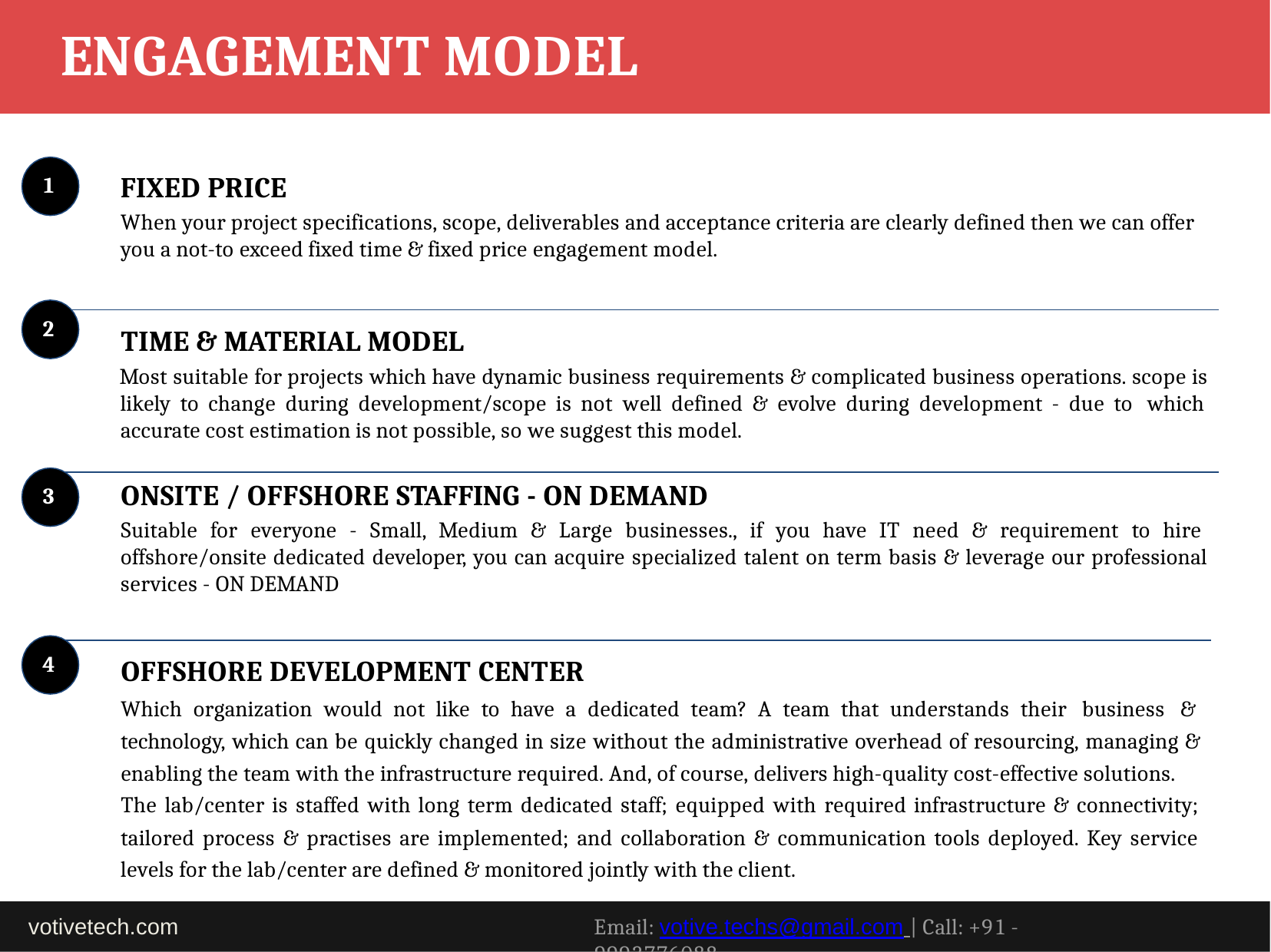

# ENGAGEMENT MODEL

FIXED PRICE
When your project specifications, scope, deliverables and acceptance criteria are clearly defined then we can offer  you a not-to exceed fixed time & fixed price engagement model.
1

2
TIME & MATERIAL MODEL
Most suitable for projects which have dynamic business requirements & complicated business operations. scope is  likely to change during development/scope is not well defined & evolve during development - due to which  accurate cost estimation is not possible, so we suggest this model.

ONSITE / OFFSHORE STAFFING - ON DEMAND
Suitable for everyone - Small, Medium & Large businesses., if you have IT need & requirement to hire  offshore/onsite dedicated developer, you can acquire specialized talent on term basis & leverage our professional  services - ON DEMAND
3

OFFSHORE DEVELOPMENT CENTER
Which organization would not like to have a dedicated team? A team that understands their business &  technology, which can be quickly changed in size without the administrative overhead of resourcing, managing &  enabling the team with the infrastructure required. And, of course, delivers high-quality cost-effective solutions.
The lab/center is staffed with long term dedicated staff; equipped with required infrastructure & connectivity;  tailored process & practises are implemented; and collaboration & communication tools deployed. Key service  levels for the lab/center are defined & monitored jointly with the client.
4

votivetech.com
Email: votive.techs@gmail.com | Call: +91 - 9993776088